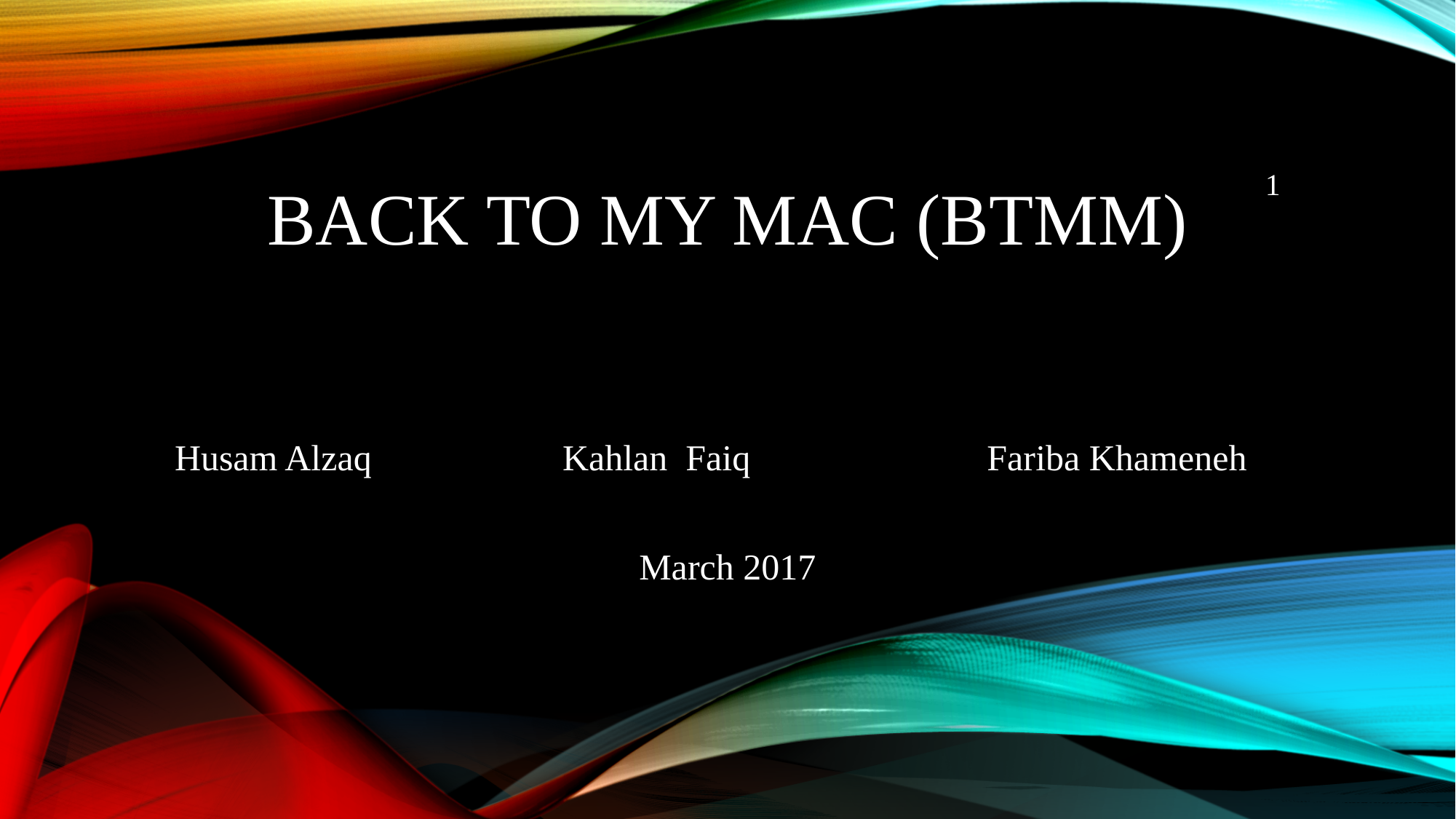

# Back To My Mac (BTMM)
1

Husam Alzaq                     Kahlan  Faiq                          Fariba Khameneh

March 2017